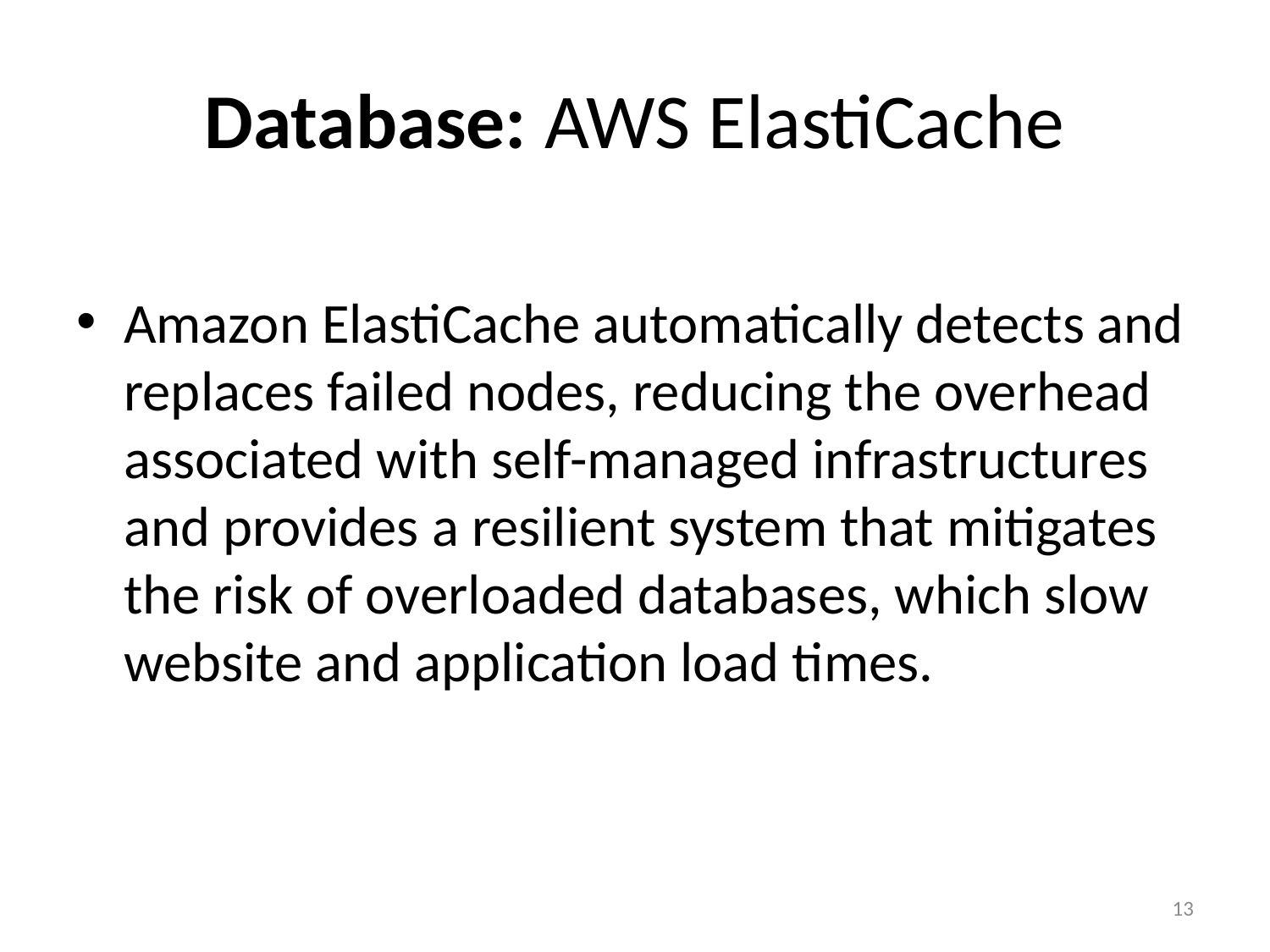

# Database: AWS ElastiCache

Amazon ElastiCache automatically detects and replaces failed nodes, reducing the overhead associated with self-managed infrastructures and provides a resilient system that mitigates the risk of overloaded databases, which slow website and application load times.
13